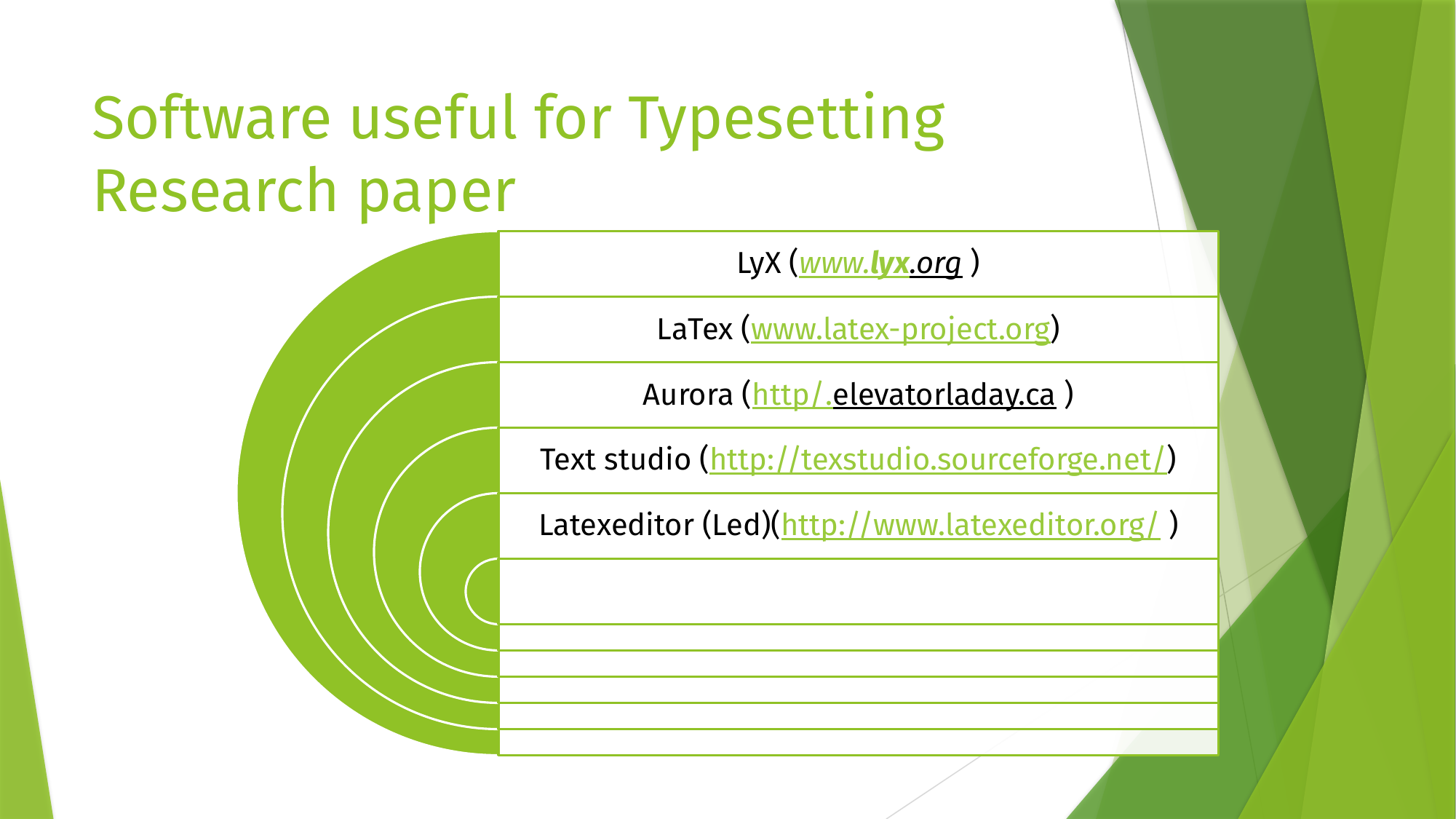

# Software useful for Typesetting Research paper
LyX (www.lyx.org )
LaTex (www.latex-project.org)
Aurora (http/.elevatorladay.ca )
Text studio (http://texstudio.sourceforge.net/)
Latexeditor (Led)(http://www.latexeditor.org/ )